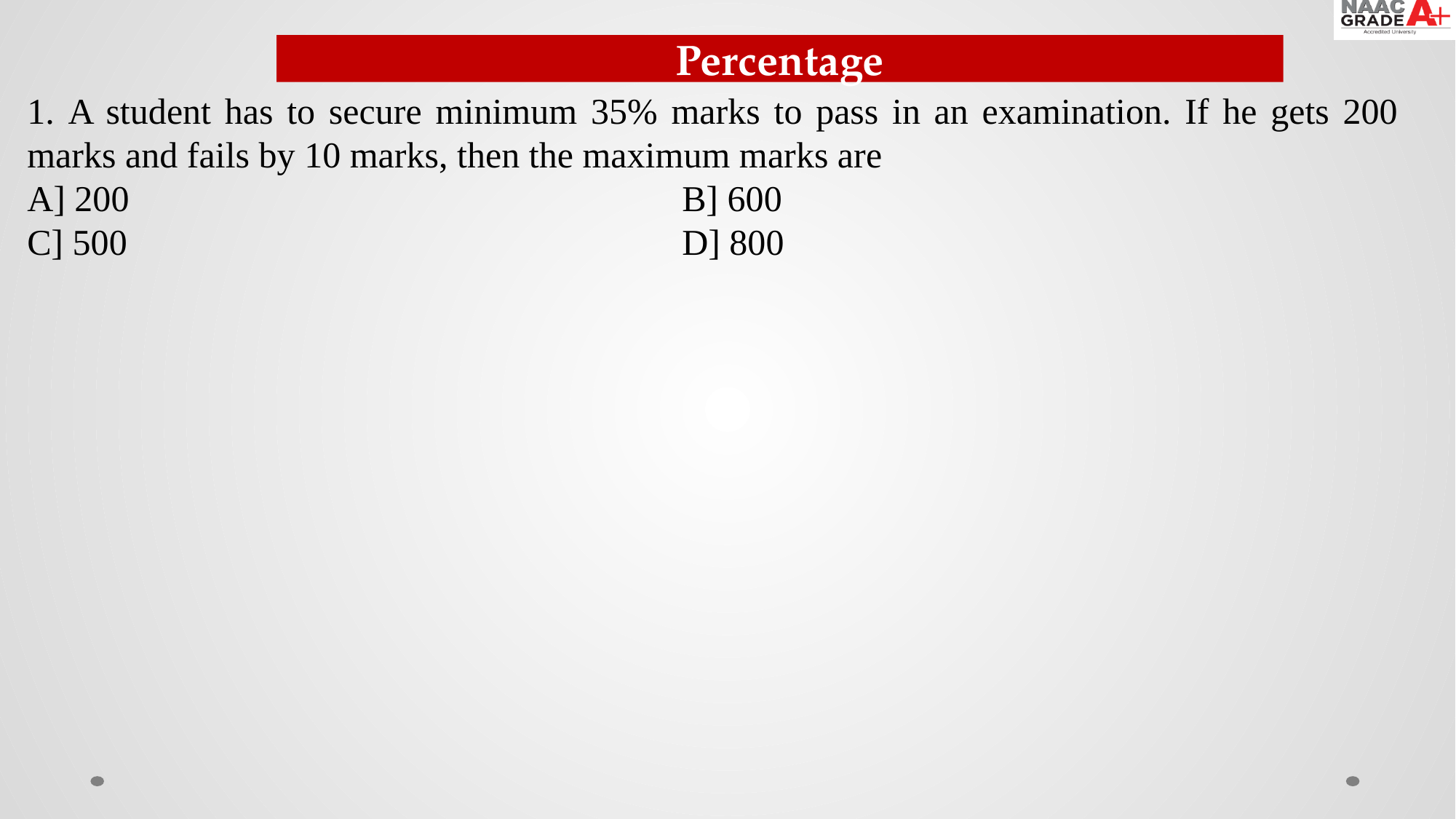

Percentage
1. A student has to secure minimum 35% marks to pass in an examination. If he gets 200 marks and fails by 10 marks, then the maximum marks are
A] 200						B] 600
C] 500						D] 800